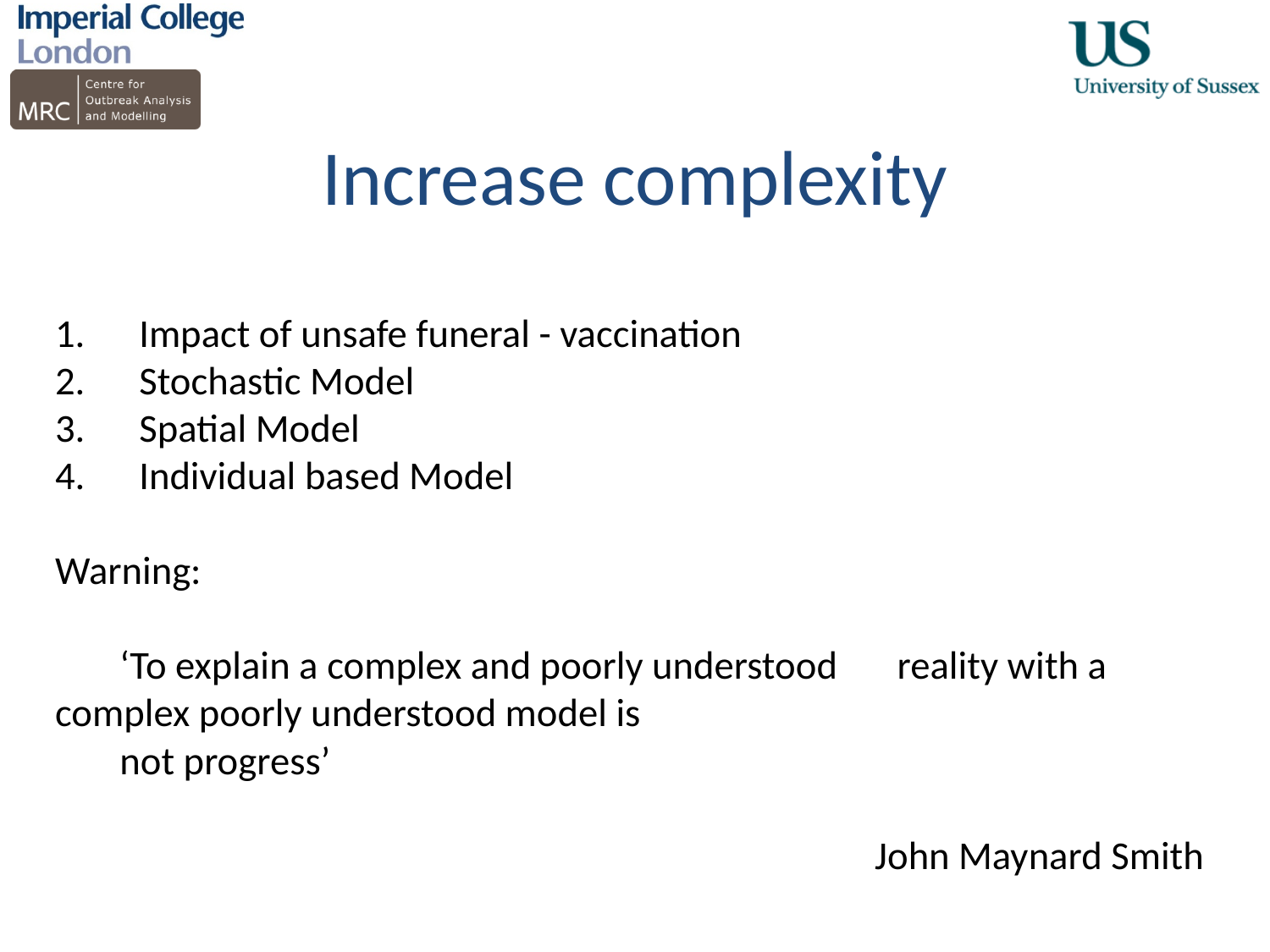

# Increase complexity
Impact of unsafe funeral - vaccination
Stochastic Model
Spatial Model
Individual based Model

Warning:

	‘To explain a complex and poorly understood 		reality with a complex poorly understood model is
	not progress’

John Maynard Smith